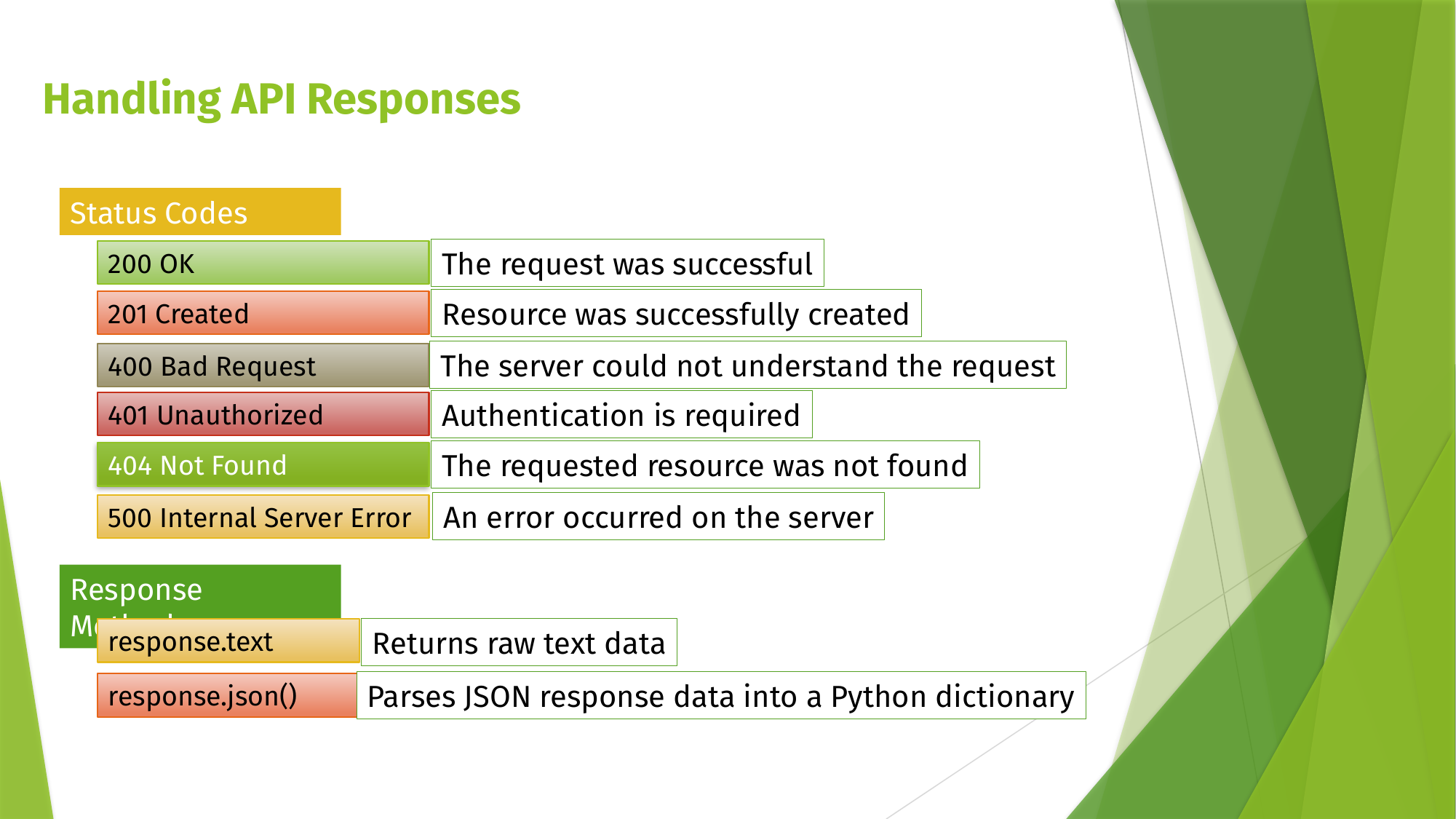

# Handling API Responses
Status Codes
The request was successful
200 OK
Resource was successfully created
201 Created
The server could not understand the request
400 Bad Request
Authentication is required
401 Unauthorized
The requested resource was not found
404 Not Found
An error occurred on the server
500 Internal Server Error
Response Methods
Returns raw text data
response.text
Parses JSON response data into a Python dictionary
response.json()